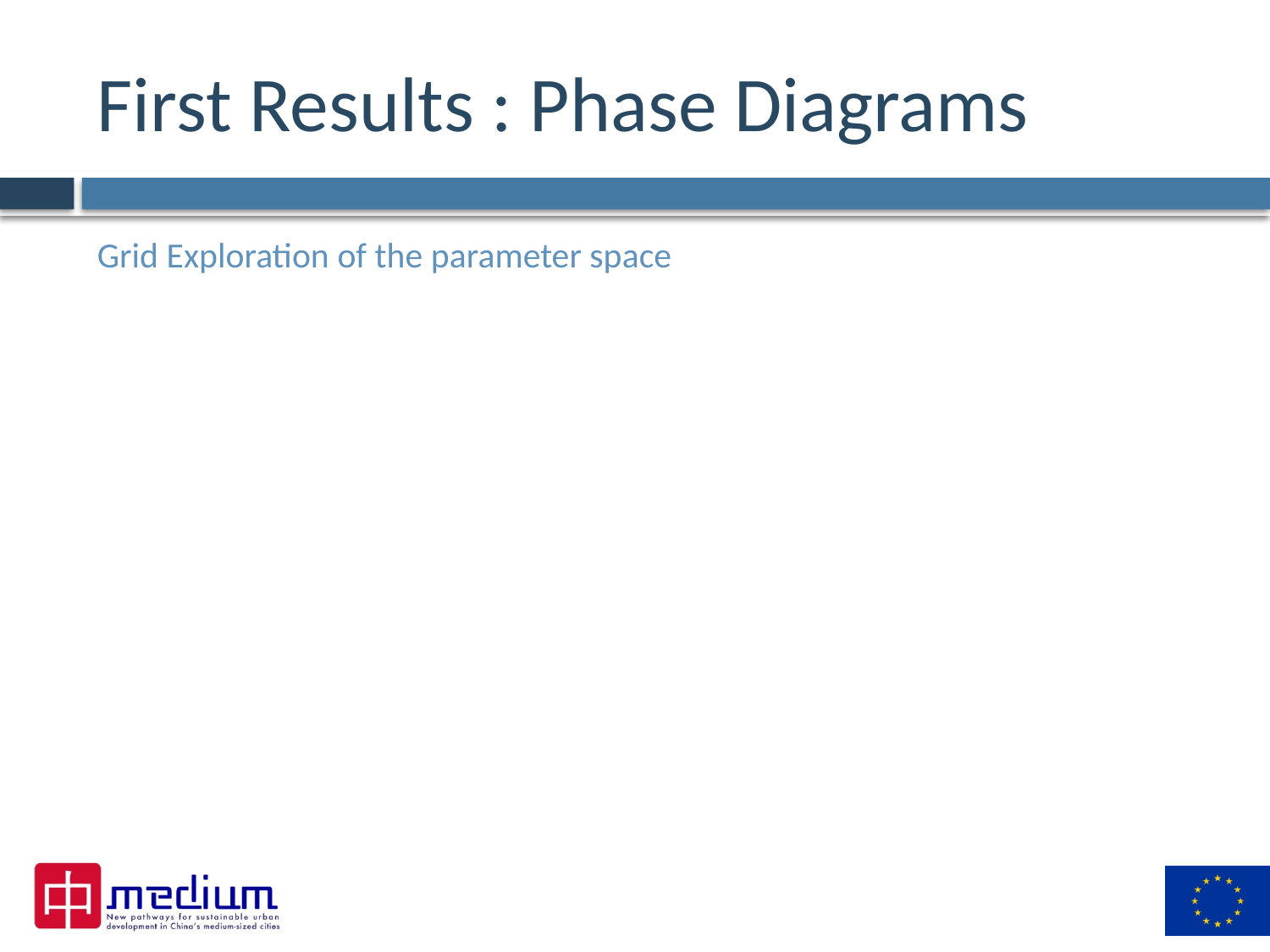

# First Results : Phase Diagrams
Grid Exploration of the parameter space